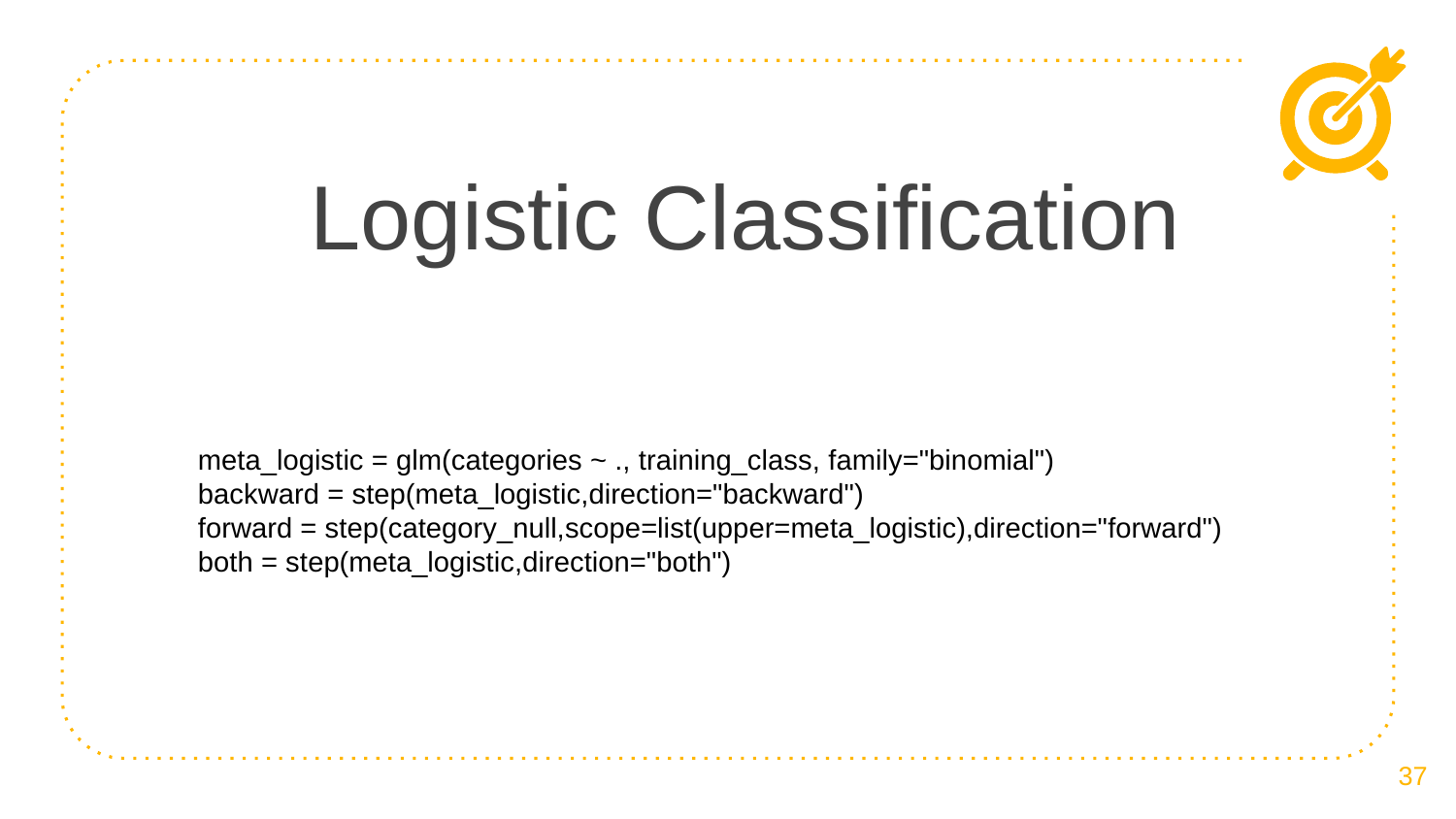

# Logistic Classification
meta_logistic = glm(categories ~ ., training_class, family="binomial")
backward = step(meta_logistic,direction="backward")
forward = step(category_null,scope=list(upper=meta_logistic),direction="forward")
both = step(meta_logistic,direction="both")

37